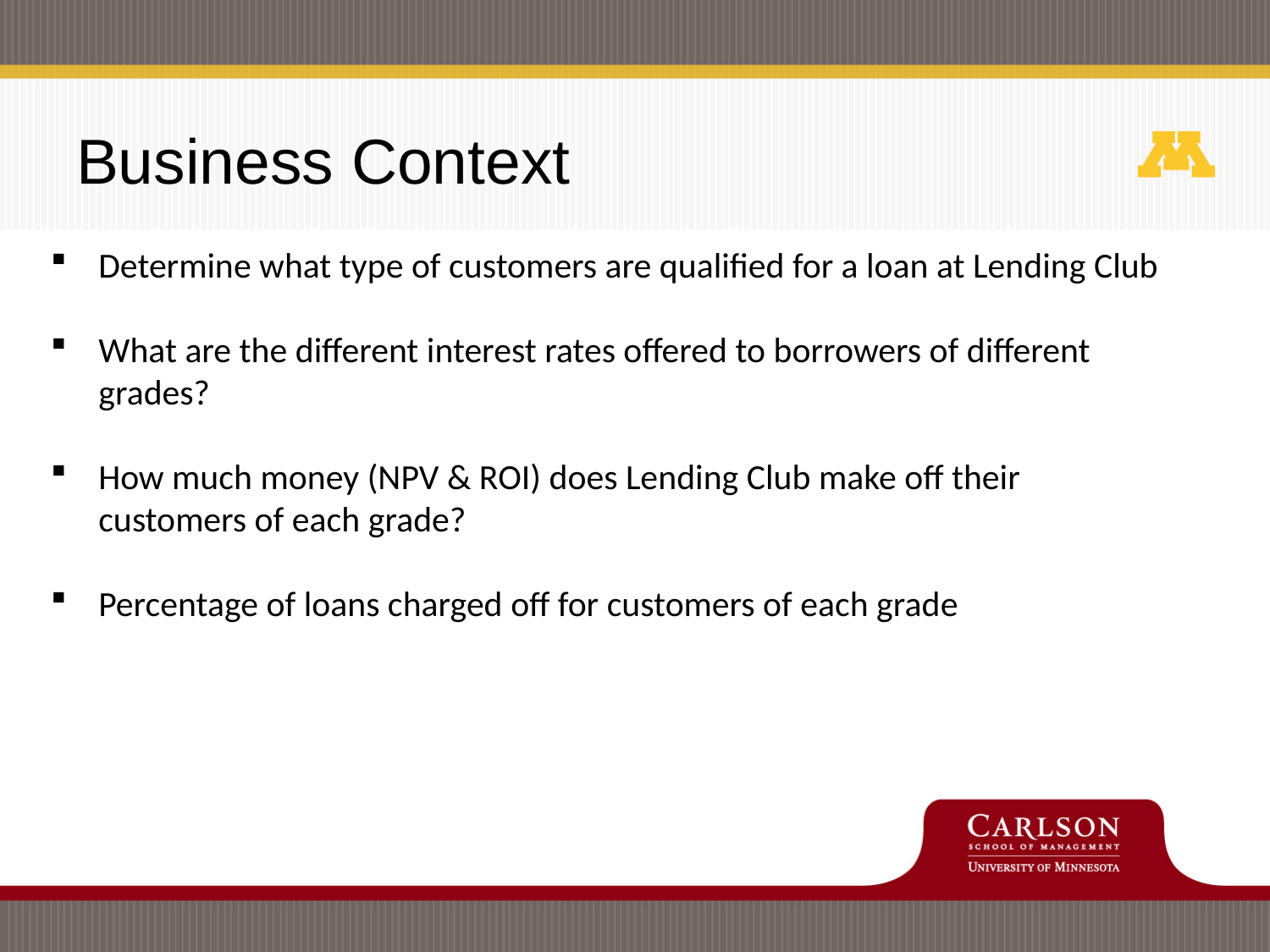

# Business Context
Determine what type of customers are qualified for a loan at Lending Club

What are the different interest rates offered to borrowers of different grades?

How much money (NPV & ROI) does Lending Club make off their customers of each grade?

Percentage of loans charged off for customers of each grade